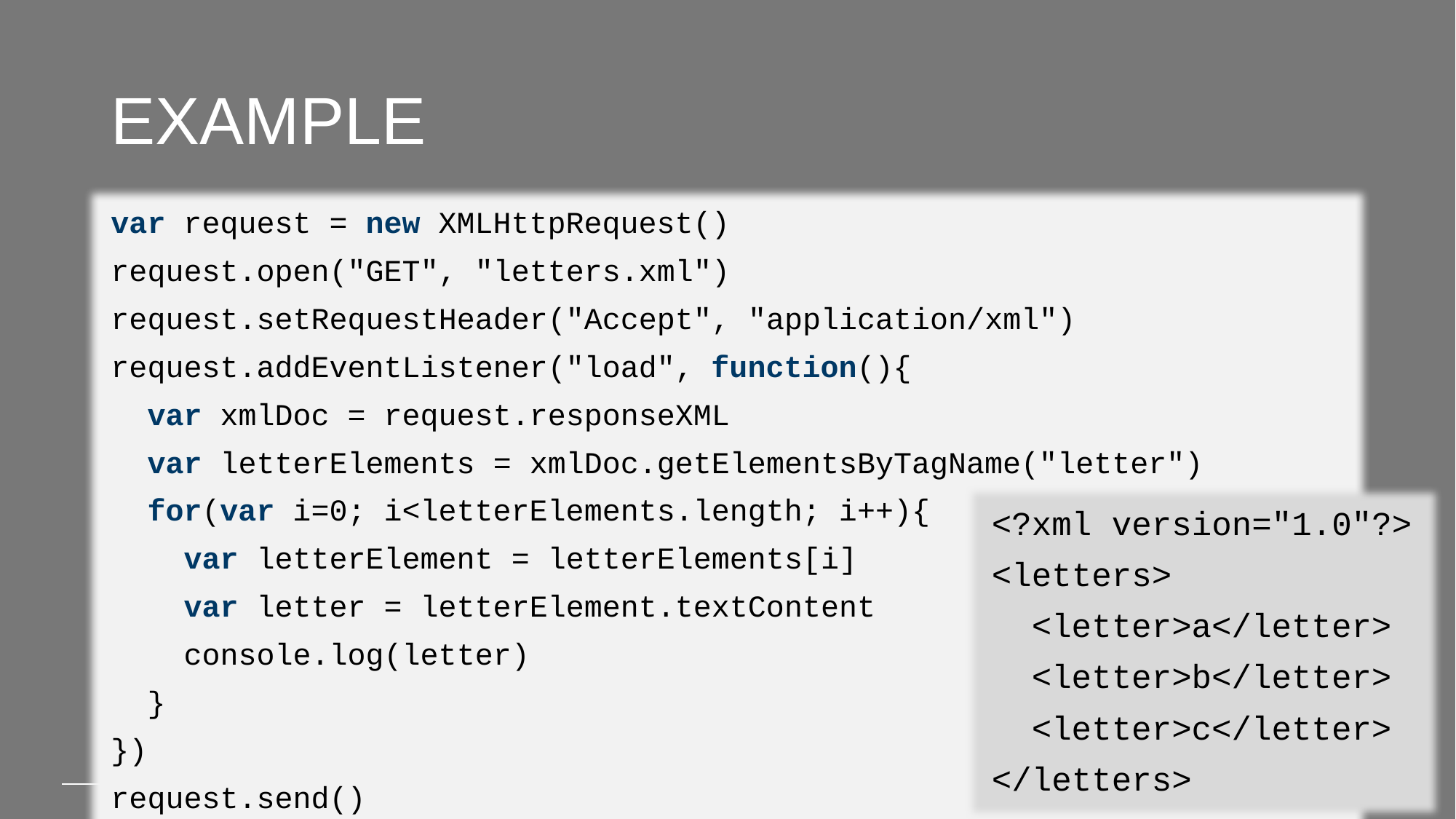

# Example
var request = new XMLHttpRequest()
request.open("GET", "letters.xml")
request.setRequestHeader("Accept", "application/xml")
request.addEventListener("load", function(){
  var xmlDoc = request.responseXML
  var letterElements = xmlDoc.getElementsByTagName("letter")
  for(var i=0; i<letterElements.length; i++){
    var letterElement = letterElements[i]
    var letter = letterElement.textContent
    console.log(letter)
  }
})
request.send()
<?xml version="1.0"?>
<letters>
  <letter>a</letter>
  <letter>b</letter>
  <letter>c</letter>
</letters>